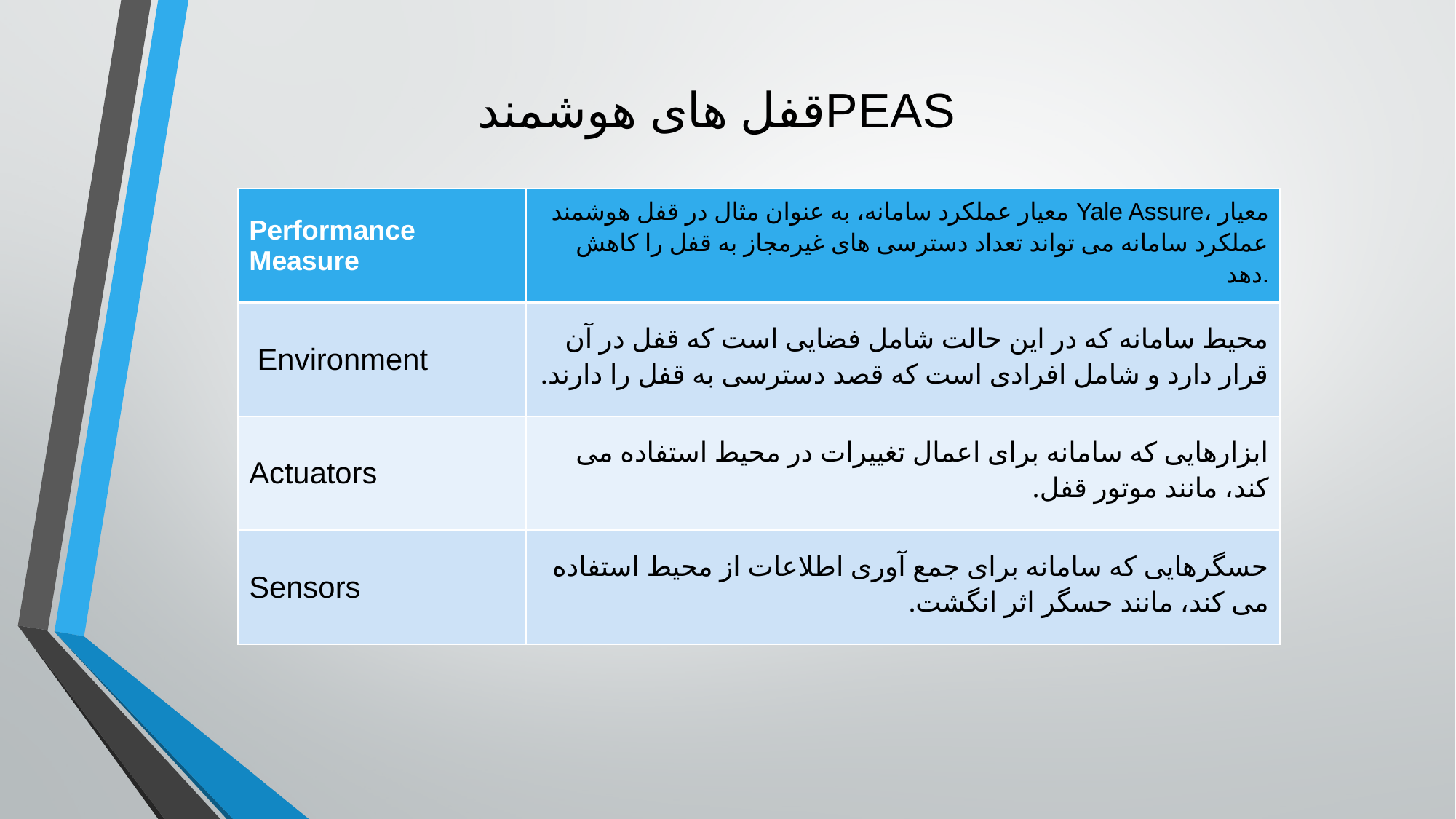

PEASقفل های هوشمند
| Performance Measure | معیار عملکرد سامانه، به عنوان مثال در قفل هوشمند Yale Assure، معیار عملکرد سامانه می تواند تعداد دسترسی های غیرمجاز به قفل را کاهش دهد. |
| --- | --- |
| Environment | محیط سامانه که در این حالت شامل فضایی است که قفل در آن قرار دارد و شامل افرادی است که قصد دسترسی به قفل را دارند. |
| Actuators | ابزارهایی که سامانه برای اعمال تغییرات در محیط استفاده می کند، مانند موتور قفل. |
| Sensors | حسگرهایی که سامانه برای جمع آوری اطلاعات از محیط استفاده می کند، مانند حسگر اثر انگشت. |